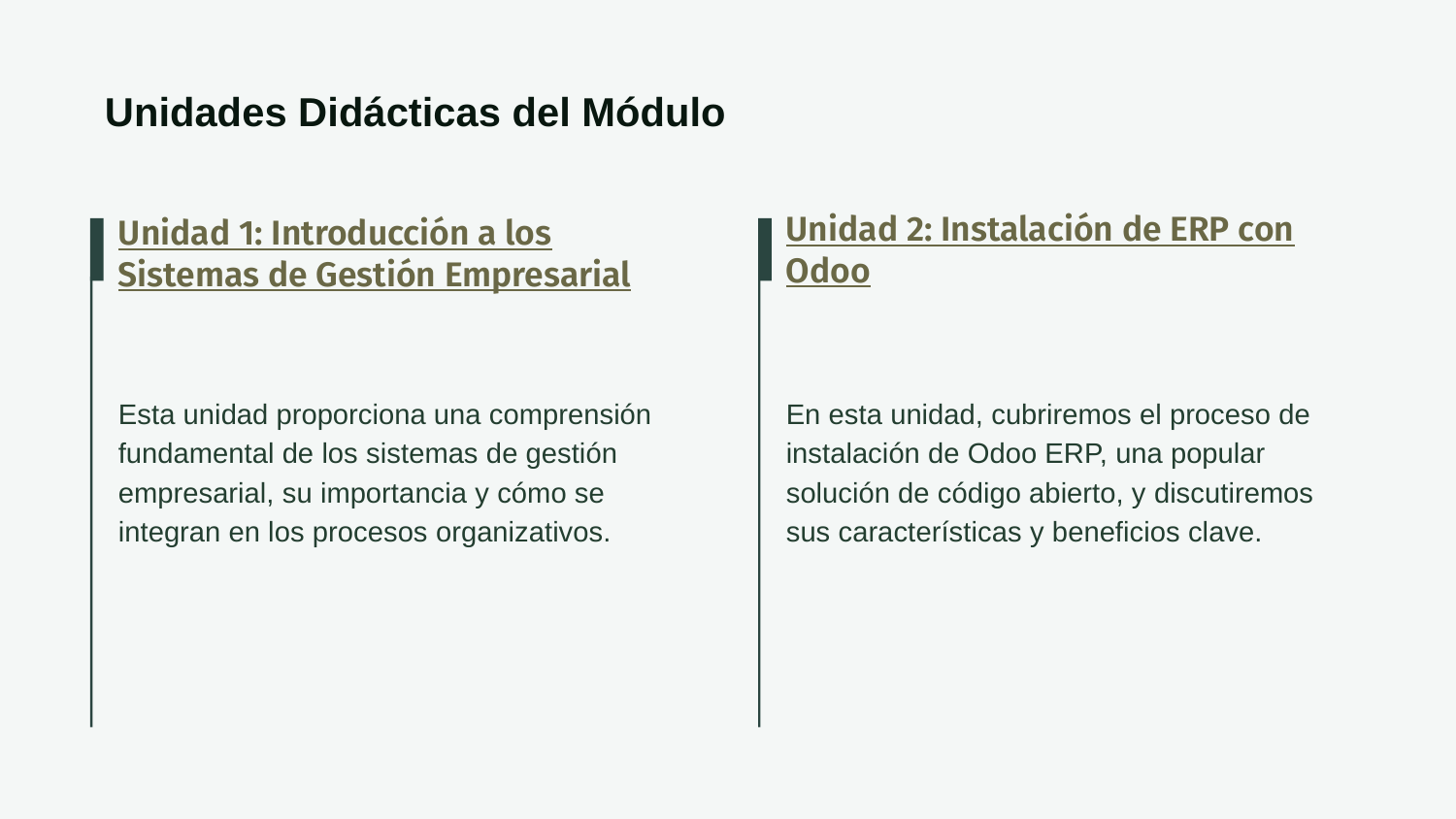

# Unidades Didácticas del Módulo
Unidad 2: Instalación de ERP con Odoo
Unidad 1: Introducción a los Sistemas de Gestión Empresarial
Esta unidad proporciona una comprensión fundamental de los sistemas de gestión empresarial, su importancia y cómo se integran en los procesos organizativos.
En esta unidad, cubriremos el proceso de instalación de Odoo ERP, una popular solución de código abierto, y discutiremos sus características y beneficios clave.